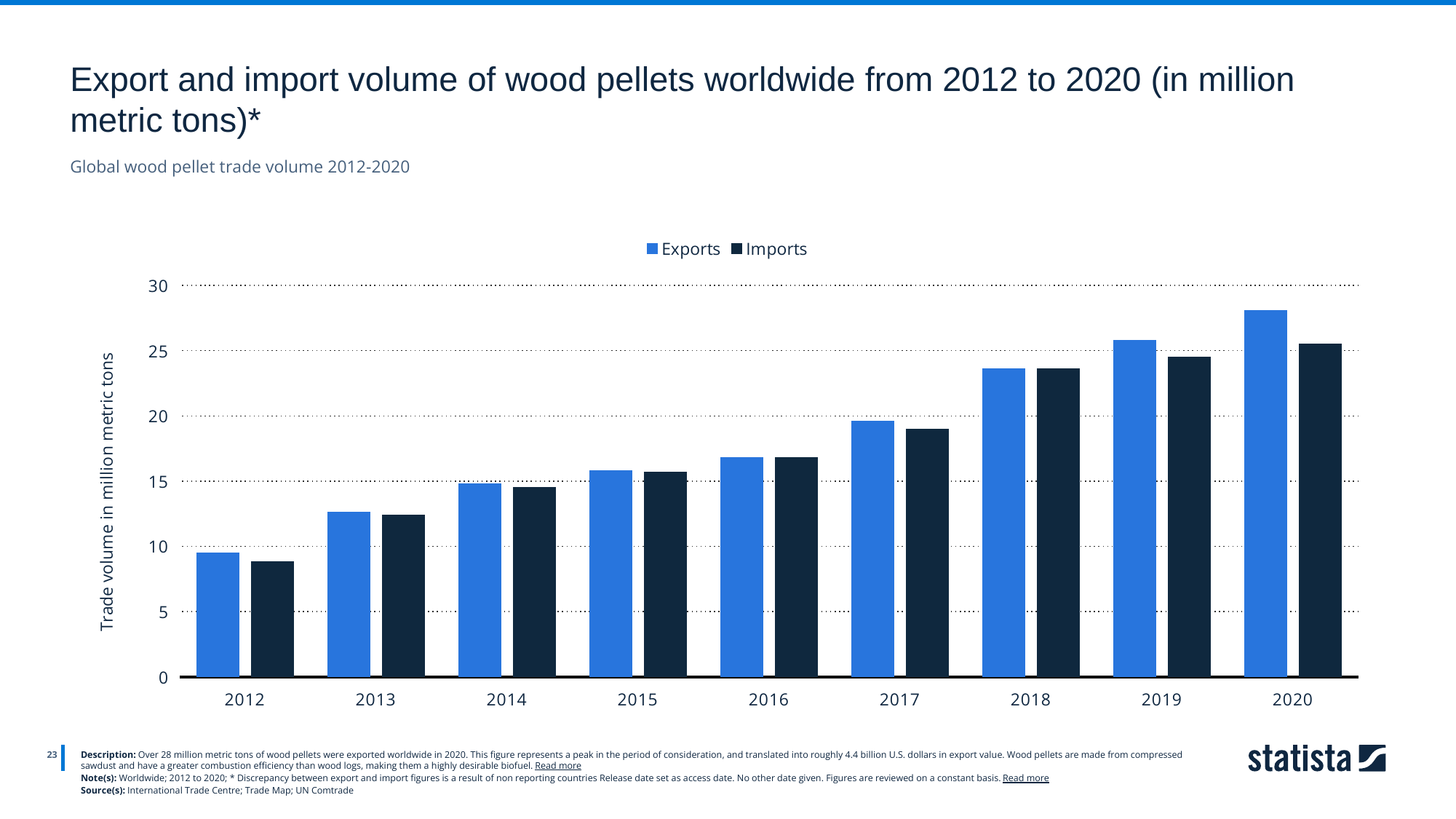

Export and import volume of wood pellets worldwide from 2012 to 2020 (in million metric tons)*
Global wood pellet trade volume 2012-2020

### Chart

| Category | Exports | Imports |
|---|---|---|
| 2012 | 9.5 | 8.8 |
| 2013 | 12.6 | 12.4 |
| 2014 | 14.8 | 14.5 |
| 2015 | 15.8 | 15.7 |
| 2016 | 16.8 | 16.8 |
| 2017 | 19.6 | 19.0 |
| 2018 | 23.6 | 23.6 |
| 2019 | 25.8 | 24.5 |
| 2020 | 28.1 | 25.5 |
23
Description: Over 28 million metric tons of wood pellets were exported worldwide in 2020. This figure represents a peak in the period of consideration, and translated into roughly 4.4 billion U.S. dollars in export value. Wood pellets are made from compressed sawdust and have a greater combustion efficiency than wood logs, making them a highly desirable biofuel. Read more
Note(s): Worldwide; 2012 to 2020; * Discrepancy between export and import figures is a result of non reporting countries Release date set as access date. No other date given. Figures are reviewed on a constant basis. Read more
Source(s): International Trade Centre; Trade Map; UN Comtrade